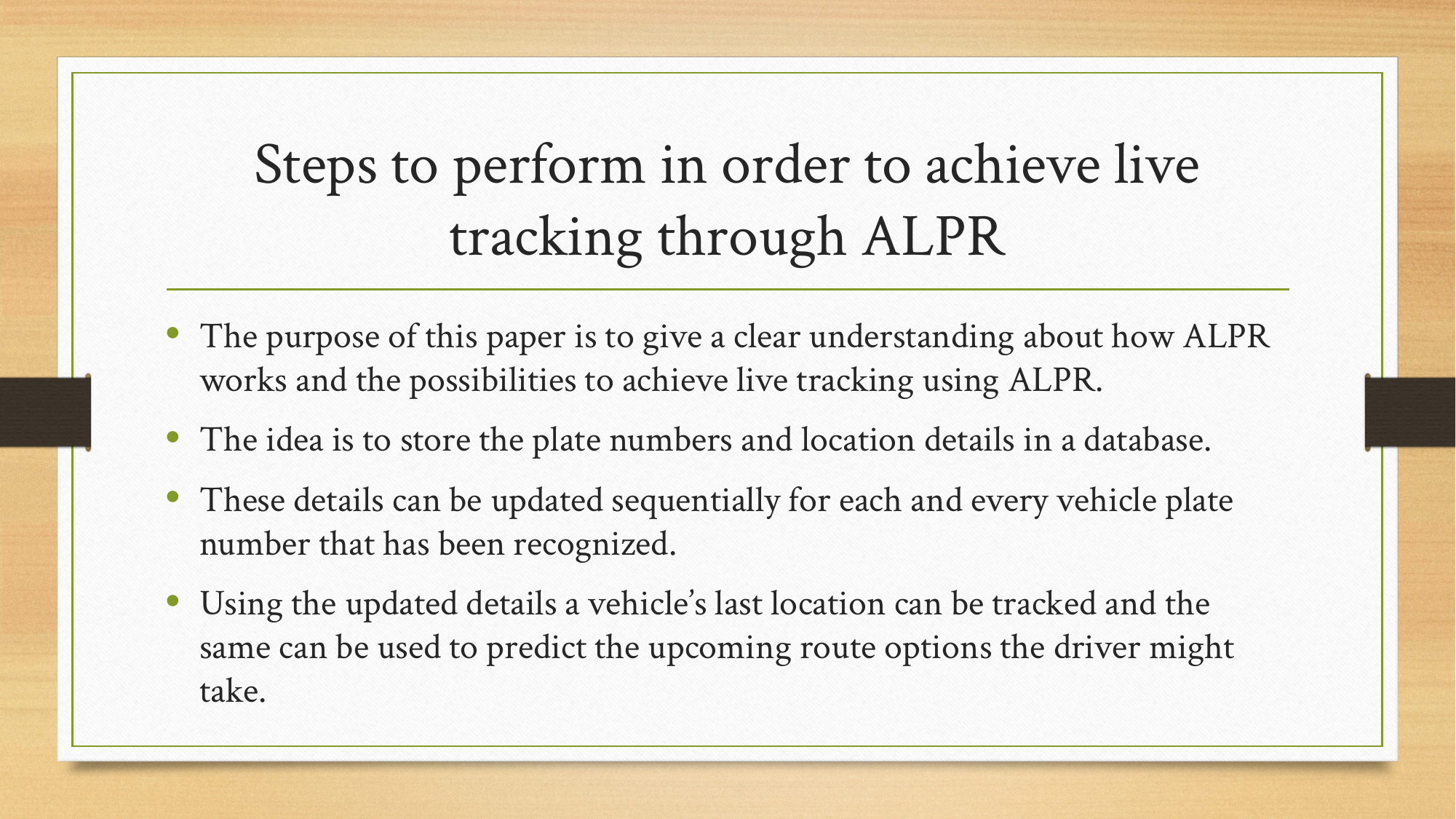

# Steps to perform in order to achieve live tracking through ALPR
The purpose of this paper is to give a clear understanding about how ALPR works and the possibilities to achieve live tracking using ALPR.
The idea is to store the plate numbers and location details in a database.
These details can be updated sequentially for each and every vehicle plate number that has been recognized.
Using the updated details a vehicle’s last location can be tracked and the same can be used to predict the upcoming route options the driver might take.